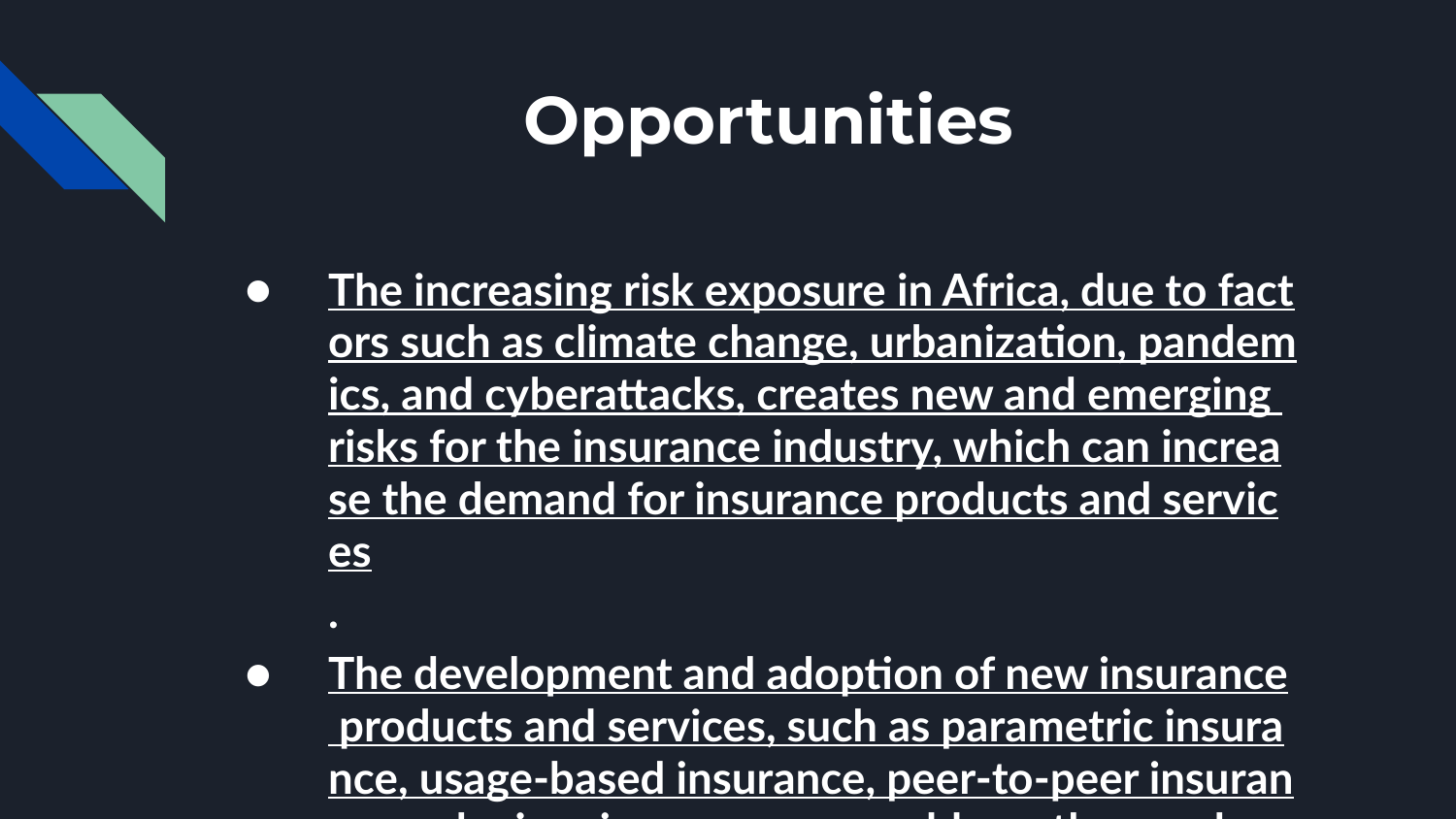

# Opportunities

The increasing risk exposure in Africa, due to factors such as climate change, urbanization, pandemics, and cyberattacks, creates new and emerging risks for the insurance industry, which can increase the demand for insurance products and services.
The development and adoption of new insurance products and services, such as parametric insurance, usage-based insurance, peer-to-peer insurance, and micro insurance, can address the needs and preferences of different customer segments, especially the low-income and underserved segments.
The use of digital technologies and data analytics can enhance the value proposition, customer experience, and operational efficiency of insurance products and services, as well as enable the expansion of insurance distribution channels, such as fintechs, telcos, and e-commerce platforms.
The integration and harmonization of insurance regulations and standards across the African continent, such as the African Continental Free Trade Area (AfCFTA), can create a conducive and supportive environment for the development and innovation of the insurance industry.